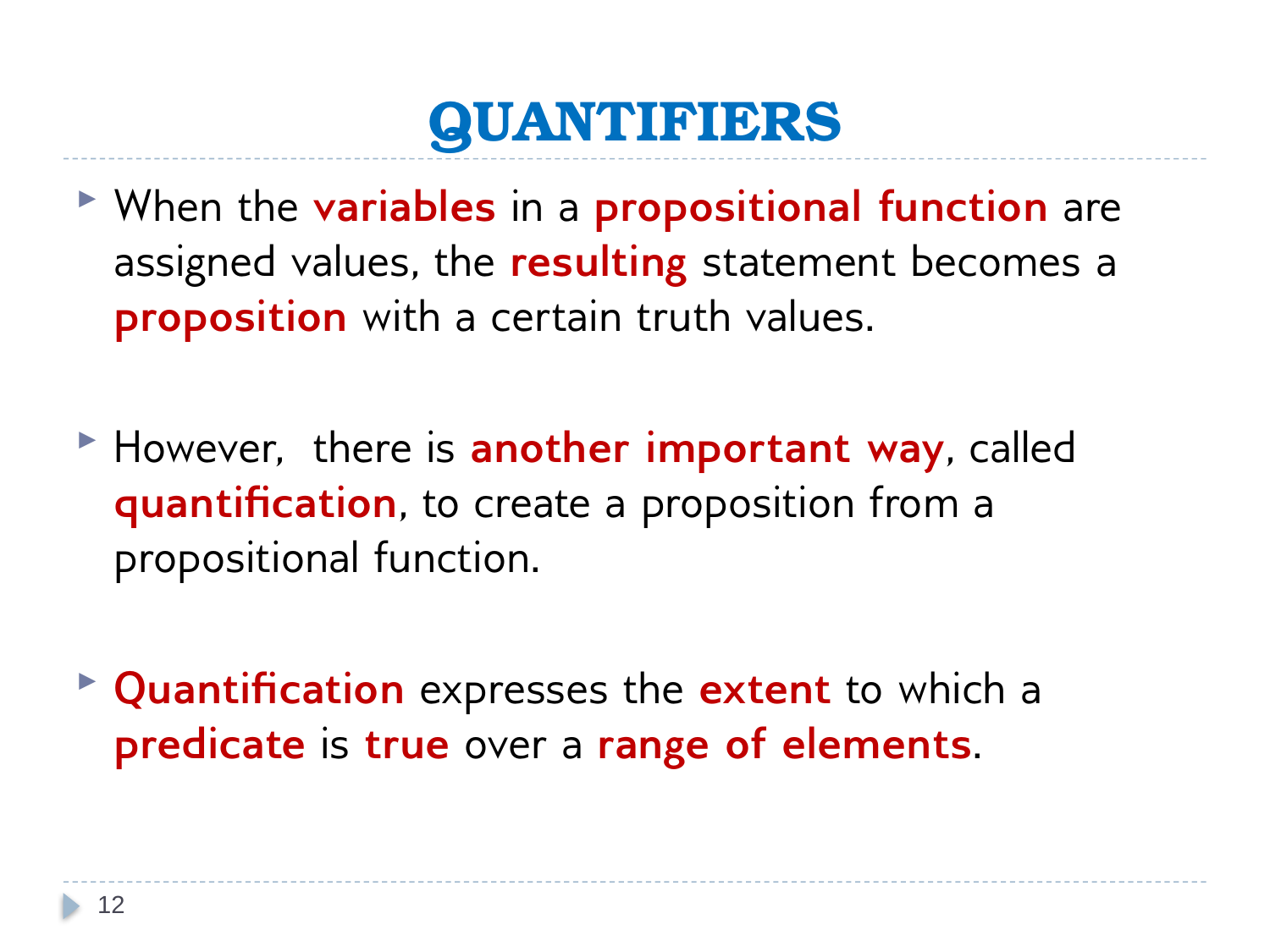

# QUANTIFIERS
When the variables in a propositional function are assigned values, the resulting statement becomes a proposition with a certain truth values.

However,  there is another important way, called quantification, to create a proposition from a propositional function.

Quantification expresses the extent to which a predicate is true over a range of elements.
12